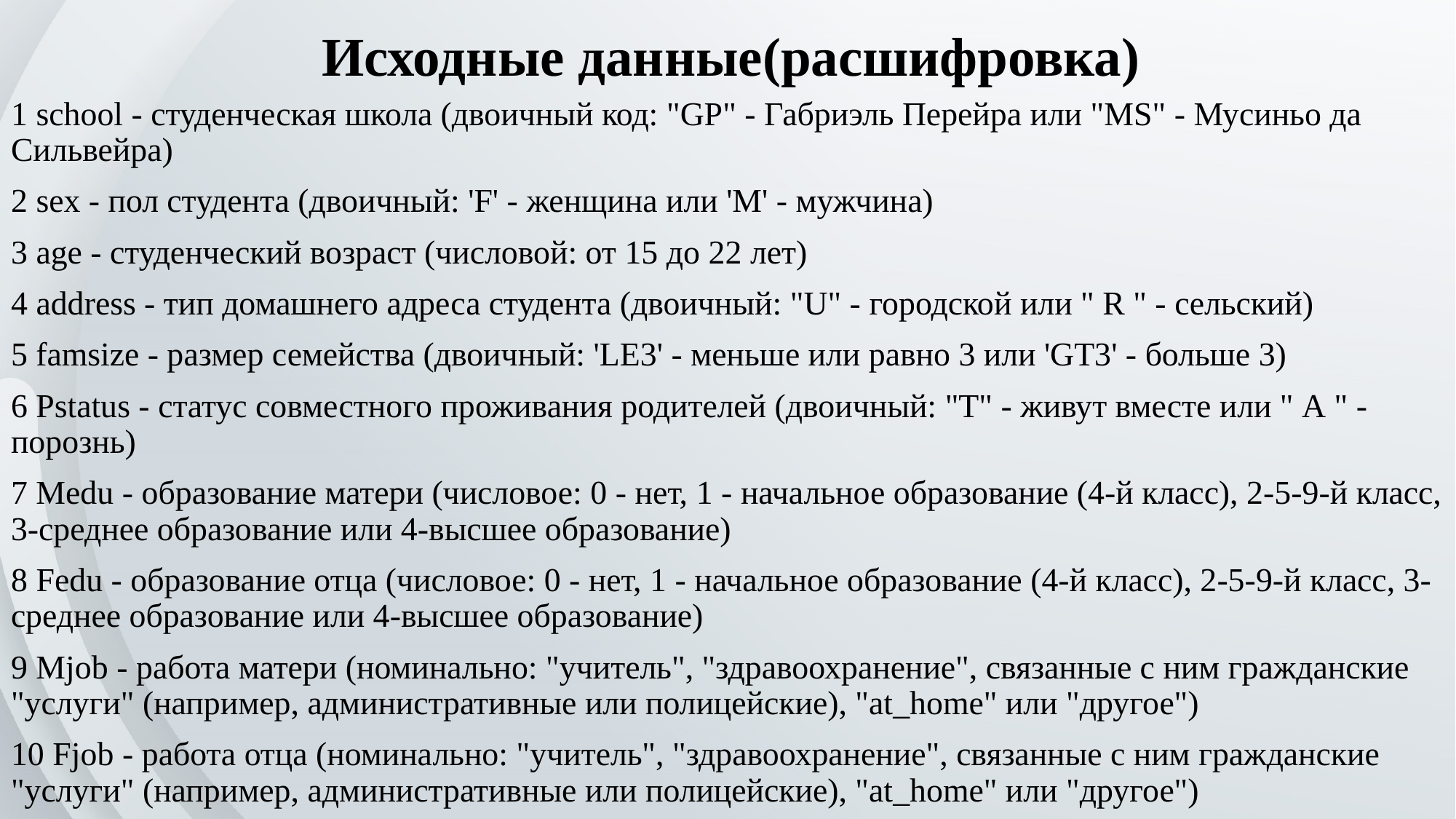

Исходные данные(расшифровка)
1 school - студенческая школа (двоичный код: "GP" - Габриэль Перейра или "MS" - Мусиньо да Сильвейра)
2 sex - пол студента (двоичный: 'F' - женщина или 'M' - мужчина)
3 age - студенческий возраст (числовой: от 15 до 22 лет)
4 address - тип домашнего адреса студента (двоичный: "U" - городской или " R " - сельский)
5 famsize - размер семейства (двоичный: 'LE3' - меньше или равно 3 или 'GT3' - больше 3)
6 Pstatus - статус совместного проживания родителей (двоичный: "Т" - живут вместе или " А " - порознь)
7 Medu - образование матери (числовое: 0 - нет, 1 - начальное образование (4-й класс), 2-5-9-й класс, 3-среднее образование или 4-высшее образование)
8 Fedu - образование отца (числовое: 0 - нет, 1 - начальное образование (4-й класс), 2-5-9-й класс, 3-среднее образование или 4-высшее образование)
9 Mjob - работа матери (номинально: "учитель", "здравоохранение", связанные с ним гражданские "услуги" (например, административные или полицейские), "at_home" или "другое")
10 Fjob - работа отца (номинально: "учитель", "здравоохранение", связанные с ним гражданские "услуги" (например, административные или полицейские), "at_home" или "другое")